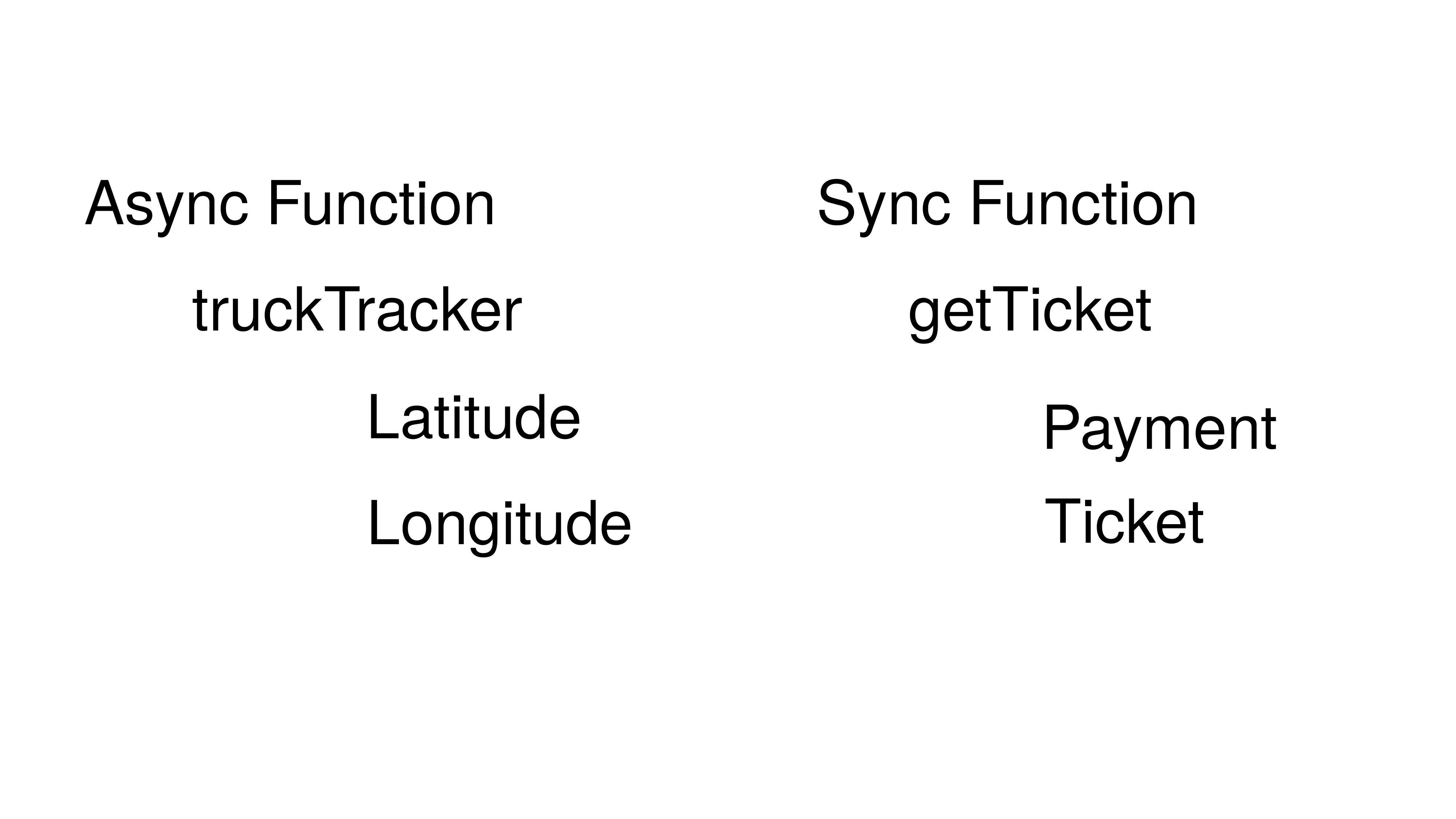

Async Function
Sync Function
truckTracker
getTicket
Latitude
Payment
Ticket
Longitude